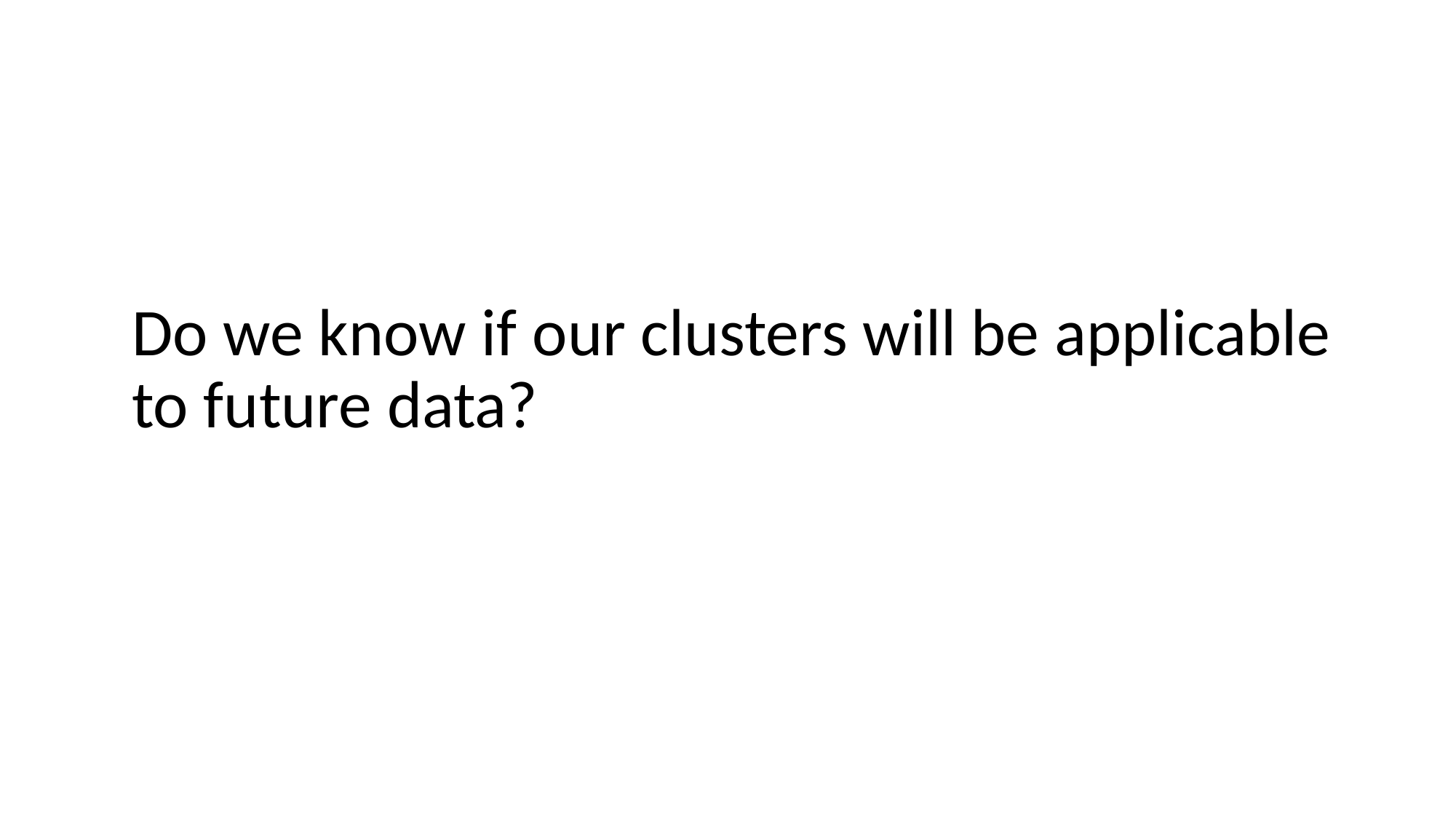

# Do we know if our clusters will be applicable to future data?